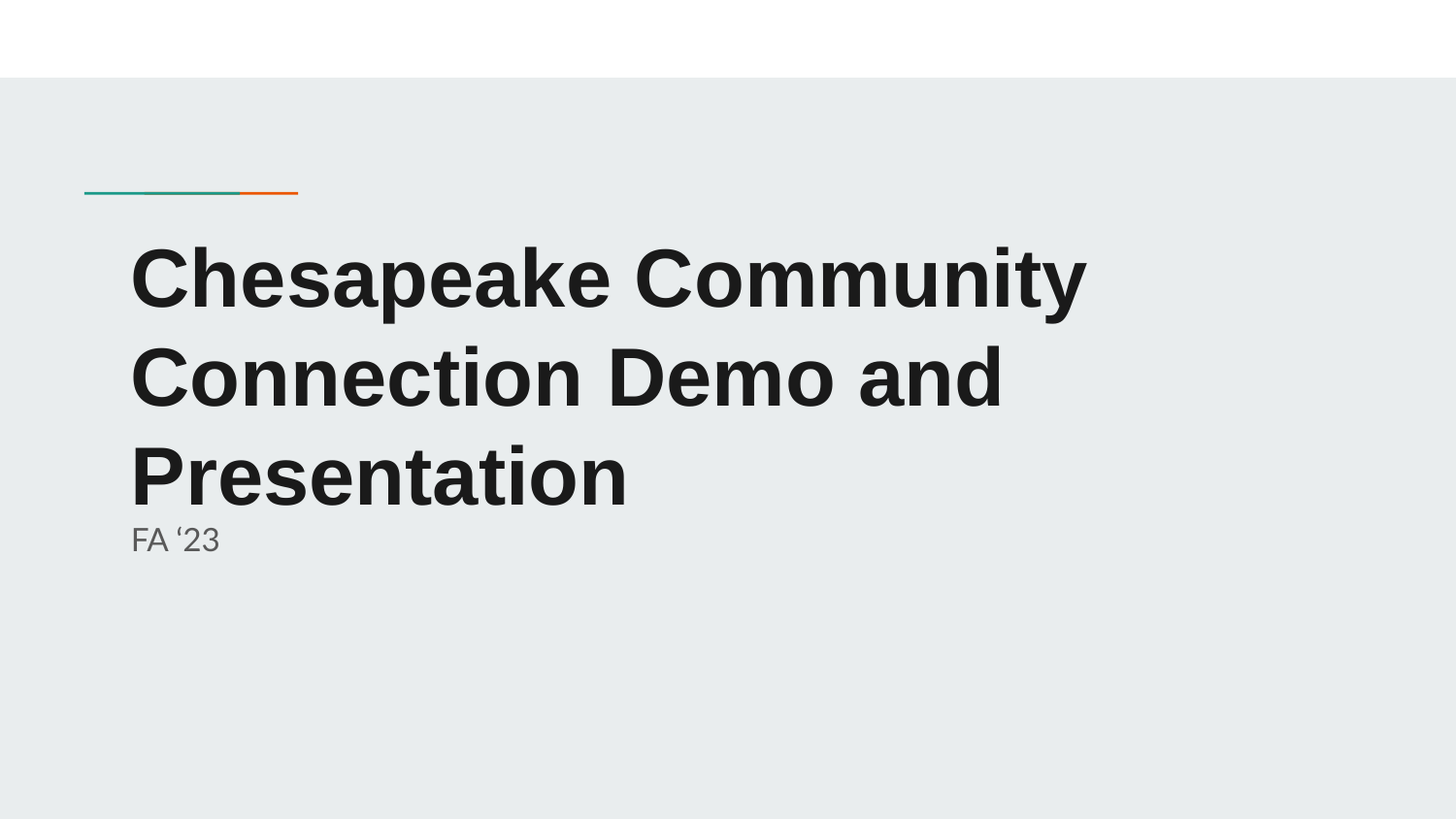

# Chesapeake Community Connection Demo and Presentation
FA ‘23